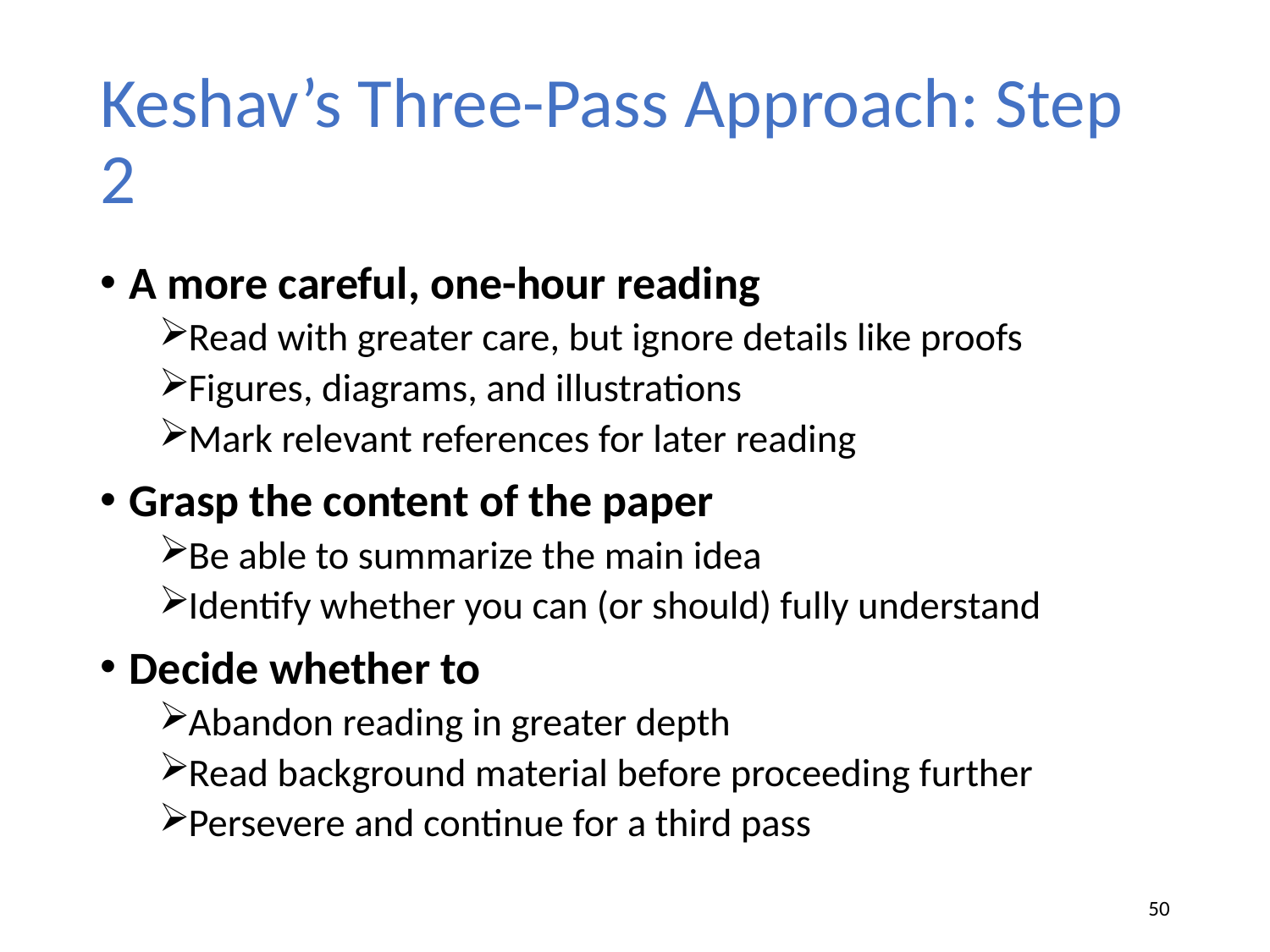

# Keshav’s Three-Pass Approach: Step 2
A more careful, one-hour reading
Read with greater care, but ignore details like proofs
Figures, diagrams, and illustrations
Mark relevant references for later reading
Grasp the content of the paper
Be able to summarize the main idea
Identify whether you can (or should) fully understand
Decide whether to
Abandon reading in greater depth
Read background material before proceeding further
Persevere and continue for a third pass
50